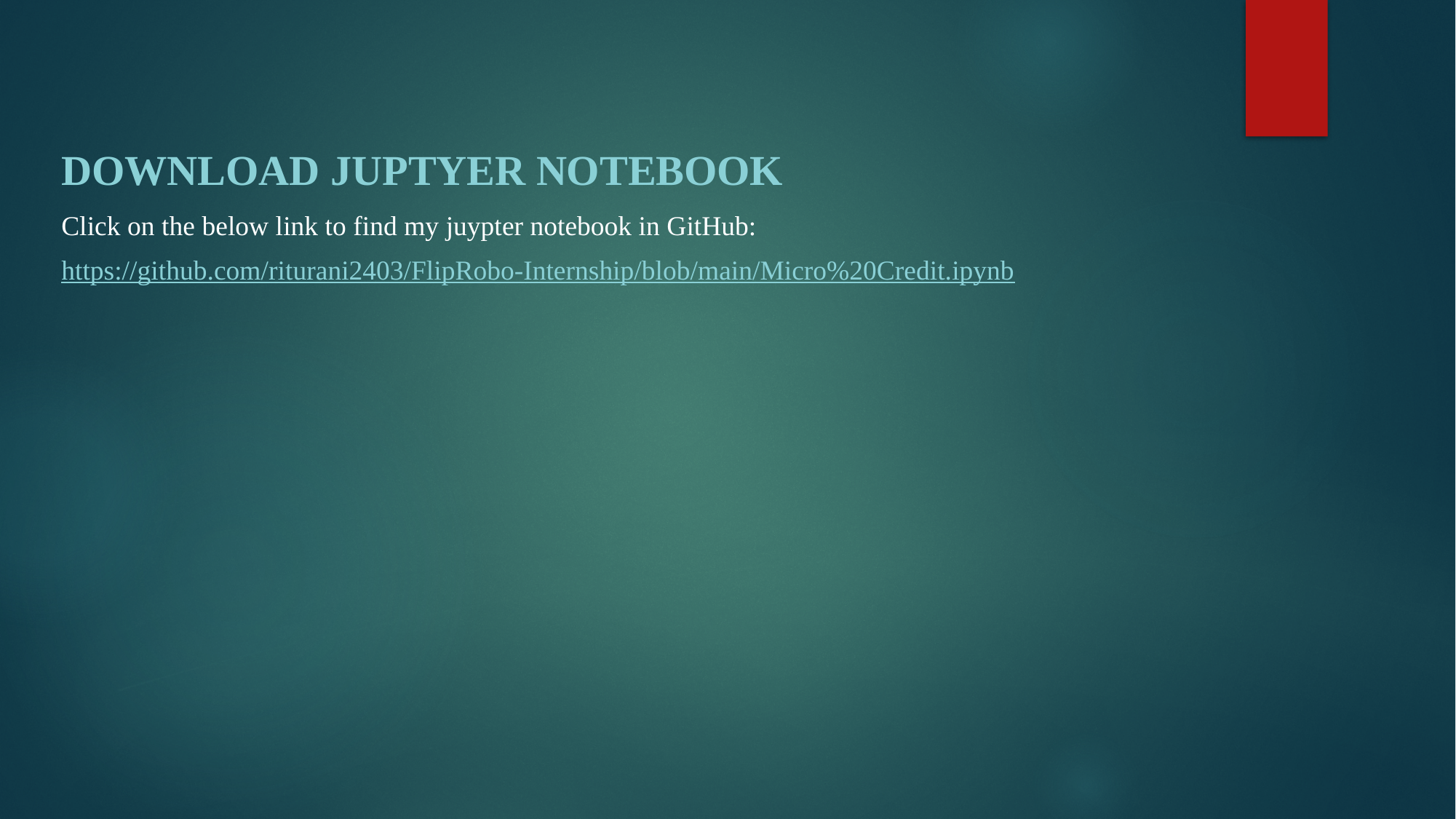

DOWNLOAD JUPTYER NOTEBOOK
Click on the below link to find my juypter notebook in GitHub:
https://github.com/riturani2403/FlipRobo-Internship/blob/main/Micro%20Credit.ipynb